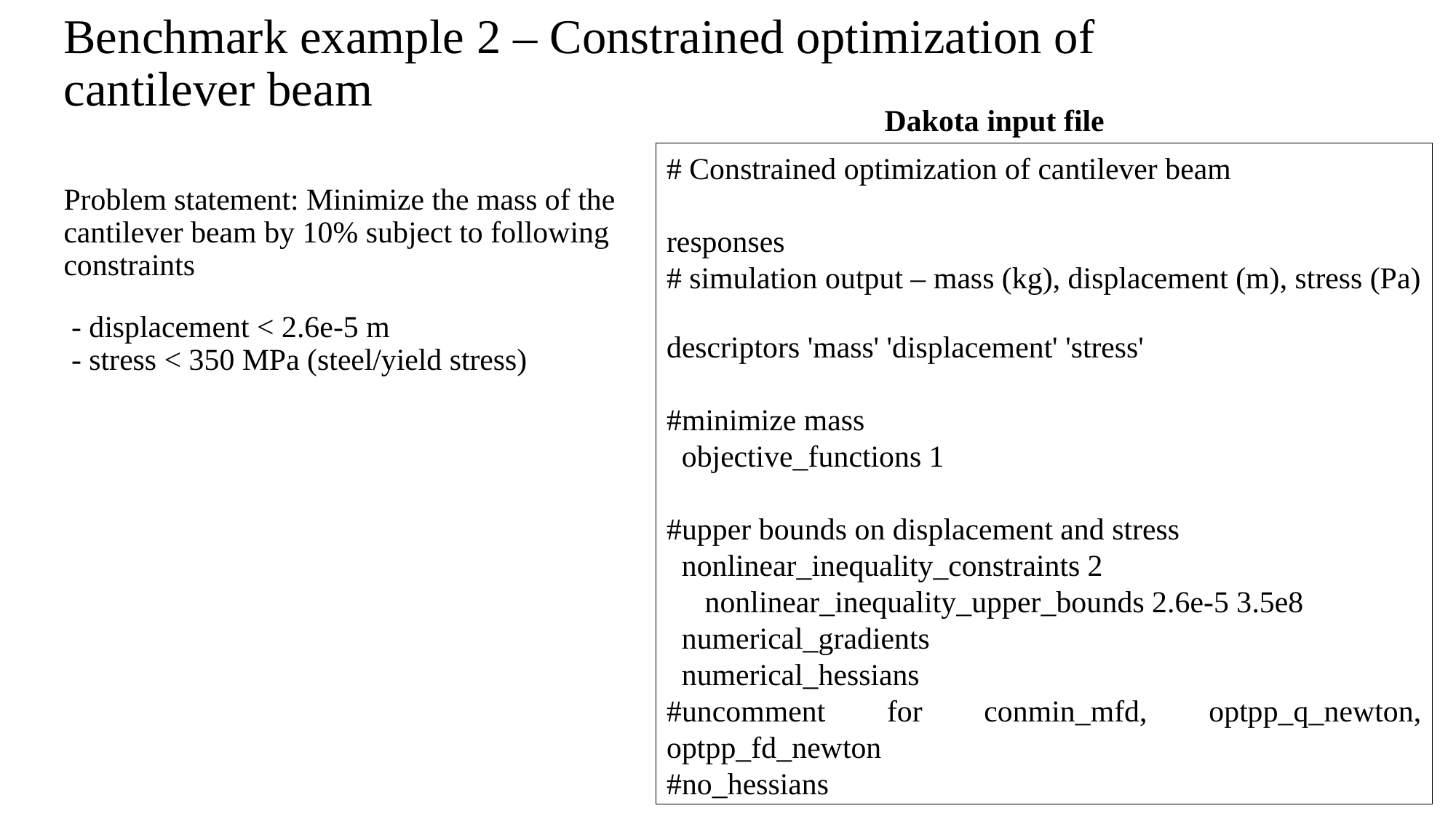

Benchmark example 2 – Constrained optimization of cantilever beam
Dakota input file
# Constrained optimization of cantilever beam

responses
# simulation output – mass (kg), displacement (m), stress (Pa)

descriptors 'mass' 'displacement' 'stress'

#minimize mass
  objective_functions 1

#upper bounds on displacement and stress
  nonlinear_inequality_constraints 2
     nonlinear_inequality_upper_bounds 2.6e-5 3.5e8
  numerical_gradients
  numerical_hessians
#uncomment for conmin_mfd, optpp_q_newton, optpp_fd_newton
#no_hessians

Problem statement: Minimize the mass of the cantilever beam by 10% subject to following constraints

 - displacement < 2.6e-5 m
 - stress < 350 MPa (steel/yield stress)